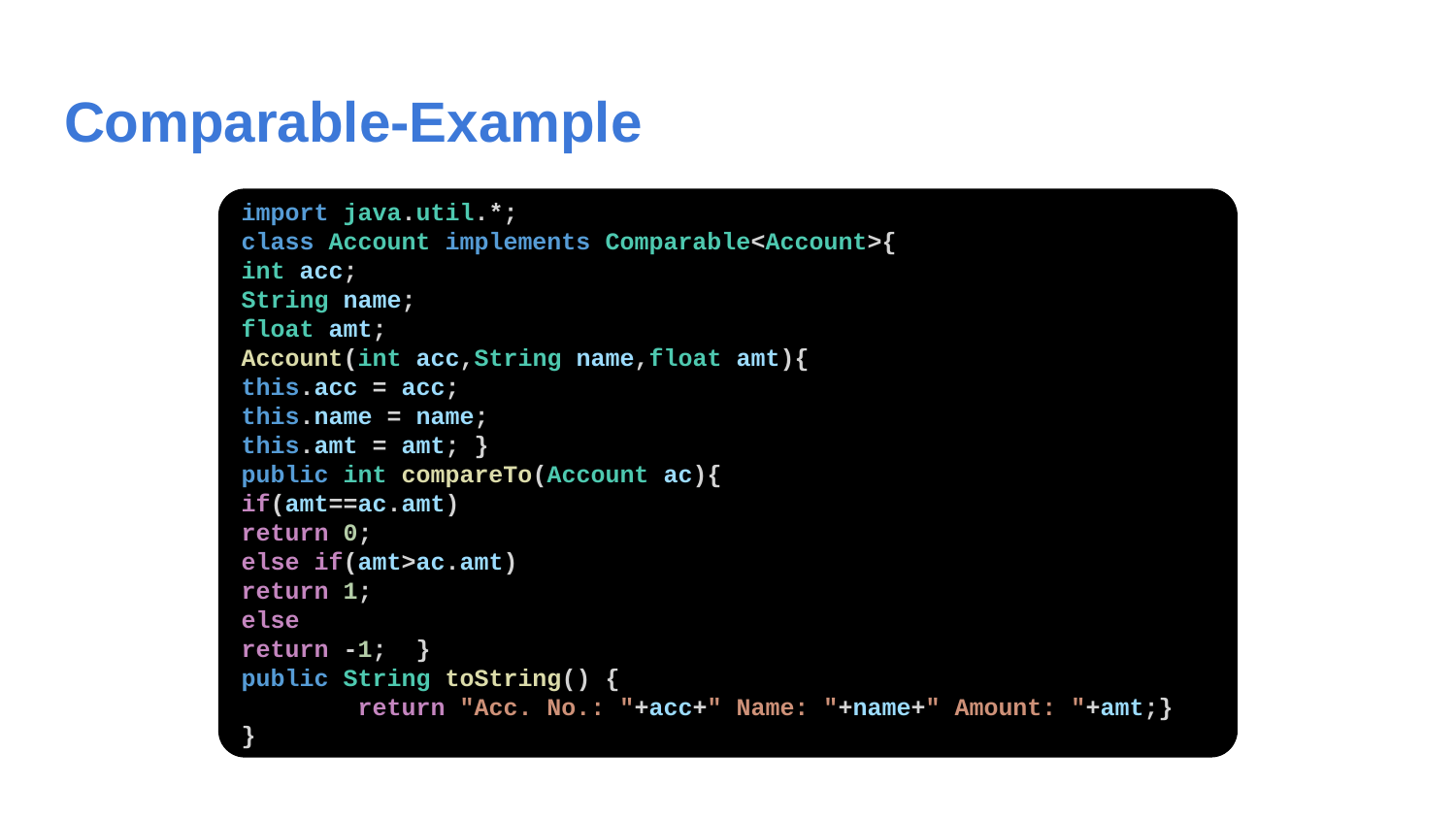

# Comparable-Example

import java.util.*;
class Account implements Comparable<Account>{
int acc;
String name;
float amt;
Account(int acc,String name,float amt){
this.acc = acc;
this.name = name;
this.amt = amt; }
public int compareTo(Account ac){
if(amt==ac.amt)
return 0;
else if(amt>ac.amt)
return 1;
else
return -1;  }
public String toString() {
        return "Acc. No.: "+acc+" Name: "+name+" Amount: "+amt;}
}